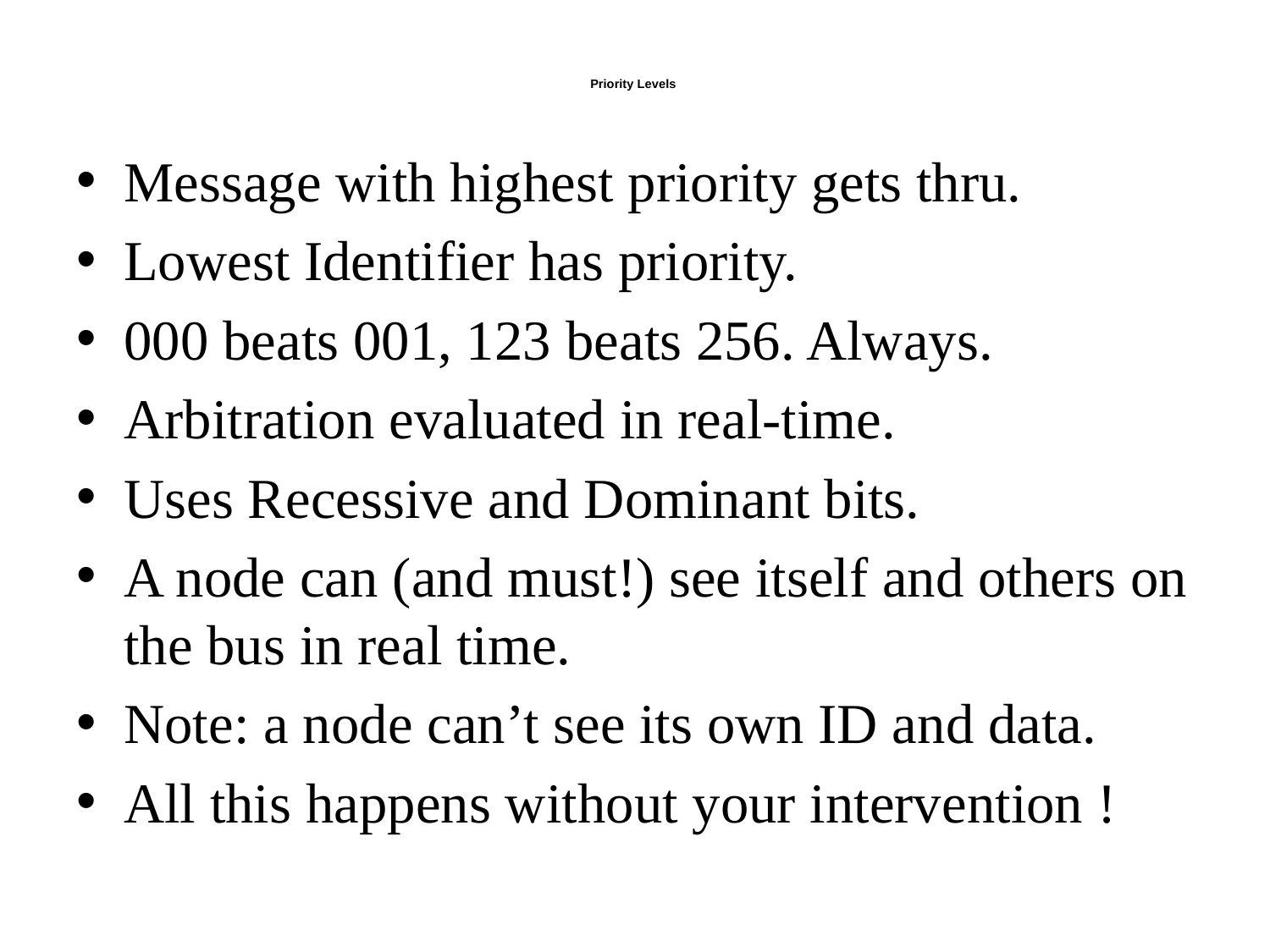

# Priority Levels
Message with highest priority gets thru.
Lowest Identifier has priority.
000 beats 001, 123 beats 256. Always.
Arbitration evaluated in real-time.
Uses Recessive and Dominant bits.
A node can (and must!) see itself and others on the bus in real time.
Note: a node can’t see its own ID and data.
All this happens without your intervention !